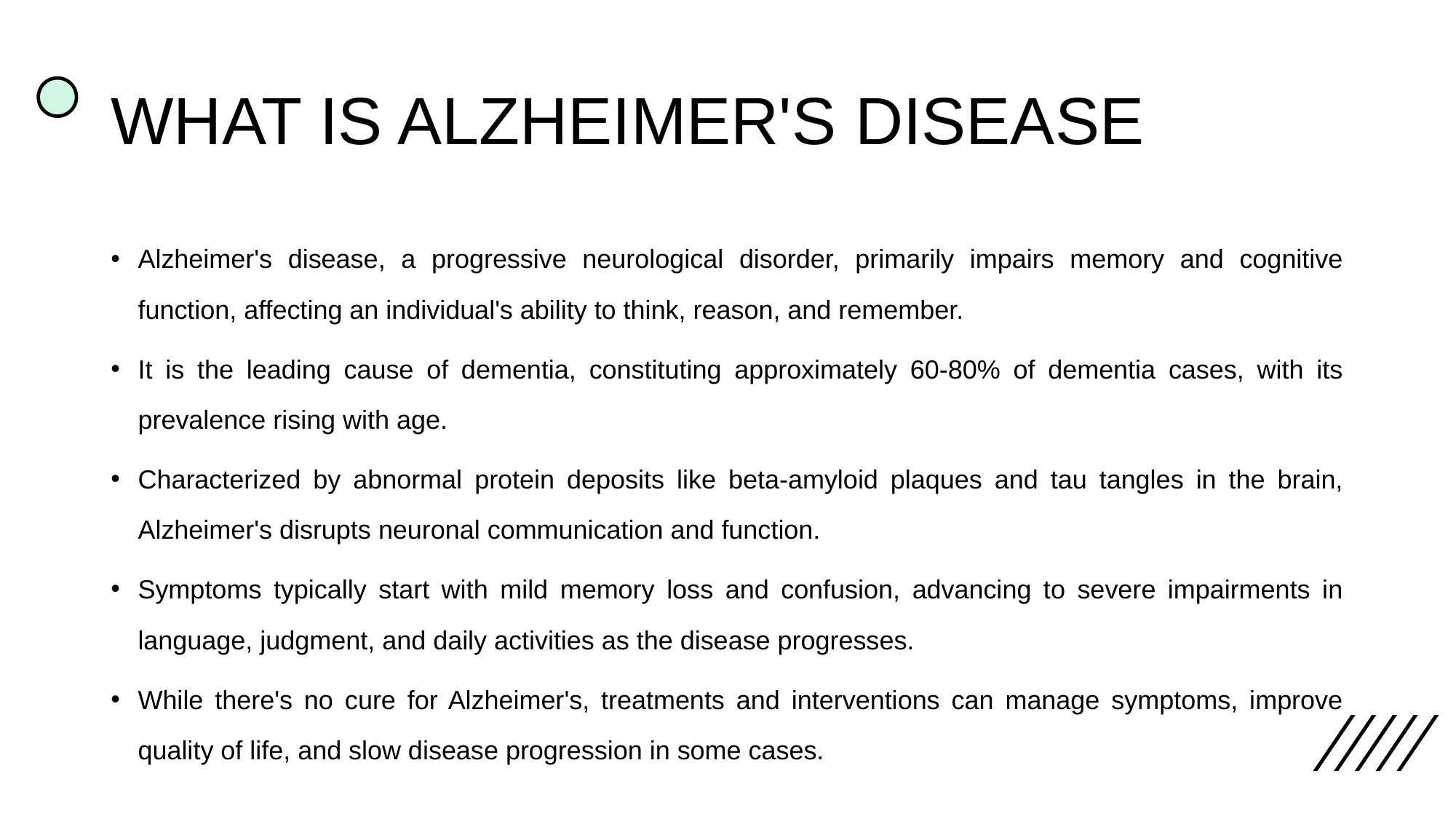

# WHAT IS ALZHEIMER'S DISEASE
Alzheimer's disease, a progressive neurological disorder, primarily impairs memory and cognitive function, affecting an individual's ability to think, reason, and remember.
It is the leading cause of dementia, constituting approximately 60-80% of dementia cases, with its prevalence rising with age.
Characterized by abnormal protein deposits like beta-amyloid plaques and tau tangles in the brain, Alzheimer's disrupts neuronal communication and function.
Symptoms typically start with mild memory loss and confusion, advancing to severe impairments in language, judgment, and daily activities as the disease progresses.
While there's no cure for Alzheimer's, treatments and interventions can manage symptoms, improve quality of life, and slow disease progression in some cases.